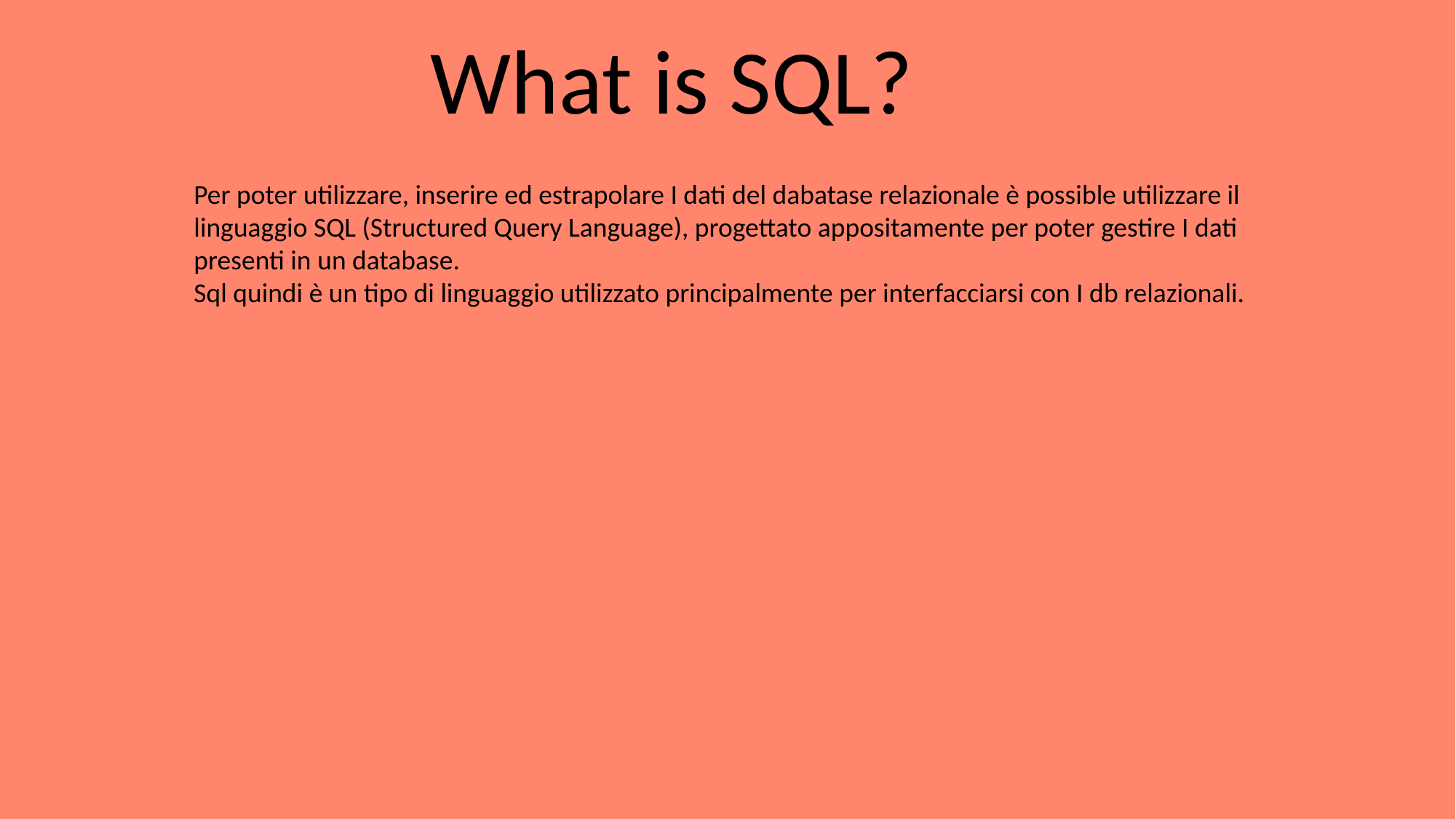

# What is SQL?
Per poter utilizzare, inserire ed estrapolare I dati del dabatase relazionale è possible utilizzare il linguaggio SQL (Structured Query Language), progettato appositamente per poter gestire I dati presenti in un database.
Sql quindi è un tipo di linguaggio utilizzato principalmente per interfacciarsi con I db relazionali.